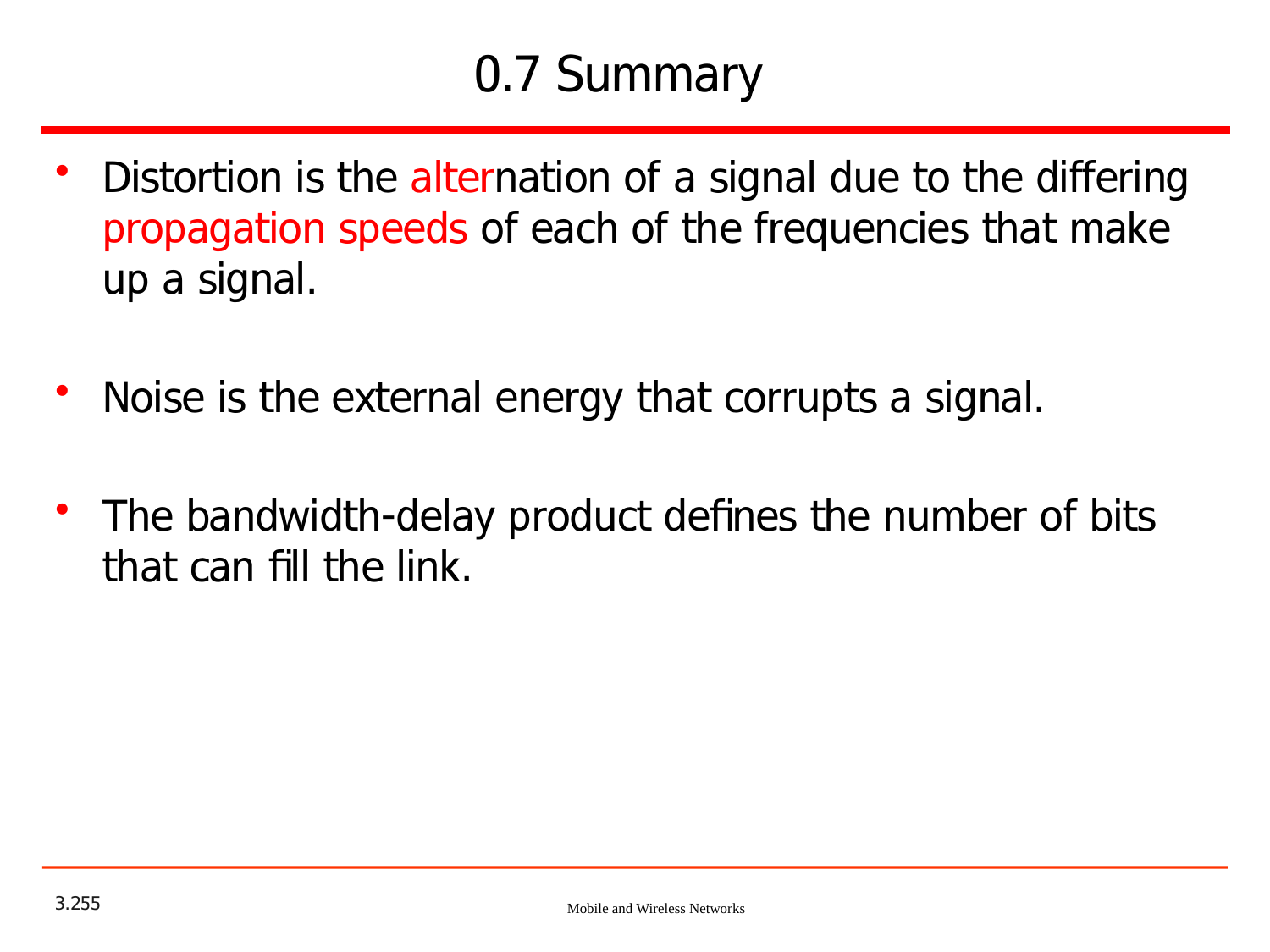

# 0.7 Summary

Distortion is the alternation of a signal due to the differing propagation speeds of each of the frequencies that make up a signal.

Noise is the external energy that corrupts a signal.

The bandwidth-delay product defines the number of bits that can fill the link.
3.255
Mobile and Wireless Networks